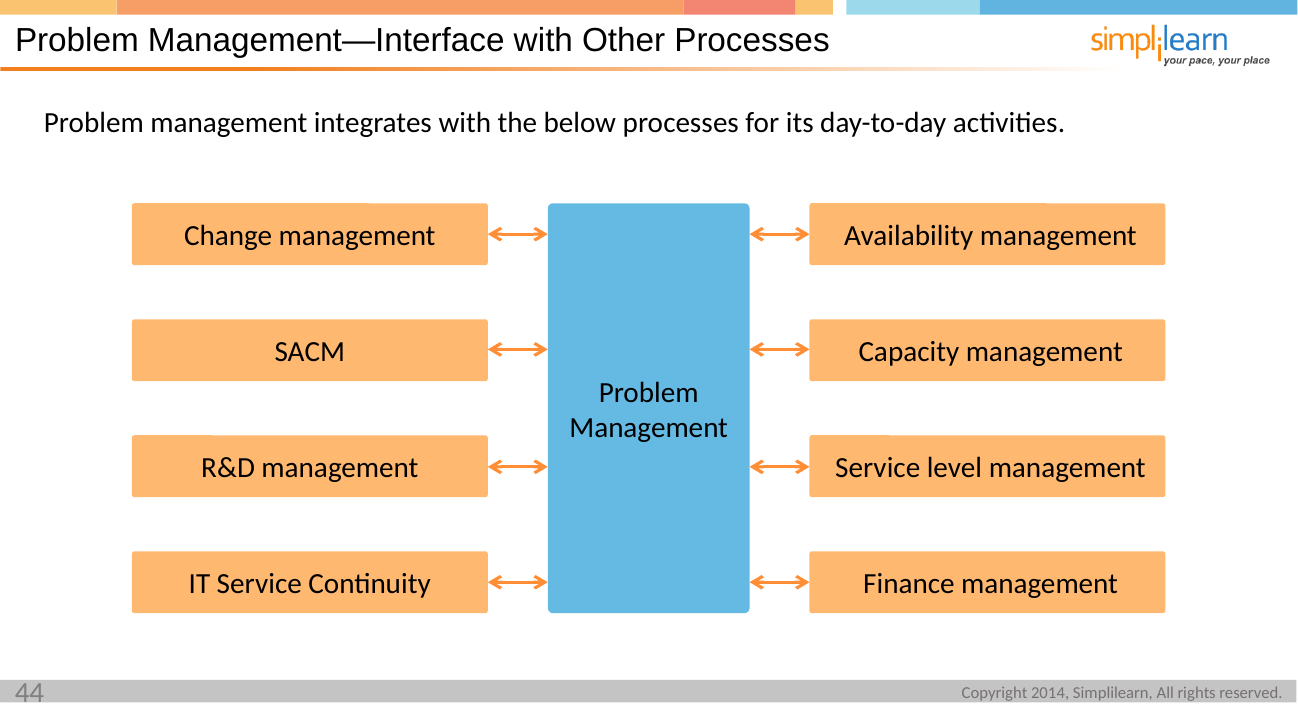

Problem Management—Interface with Other Processes
Problem management integrates with the below processes for its day-to-day activities.
Change management
 Availability management
Problem Management
SACM
 Capacity management
R&D management
 Service level management
IT Service Continuity
 Finance management